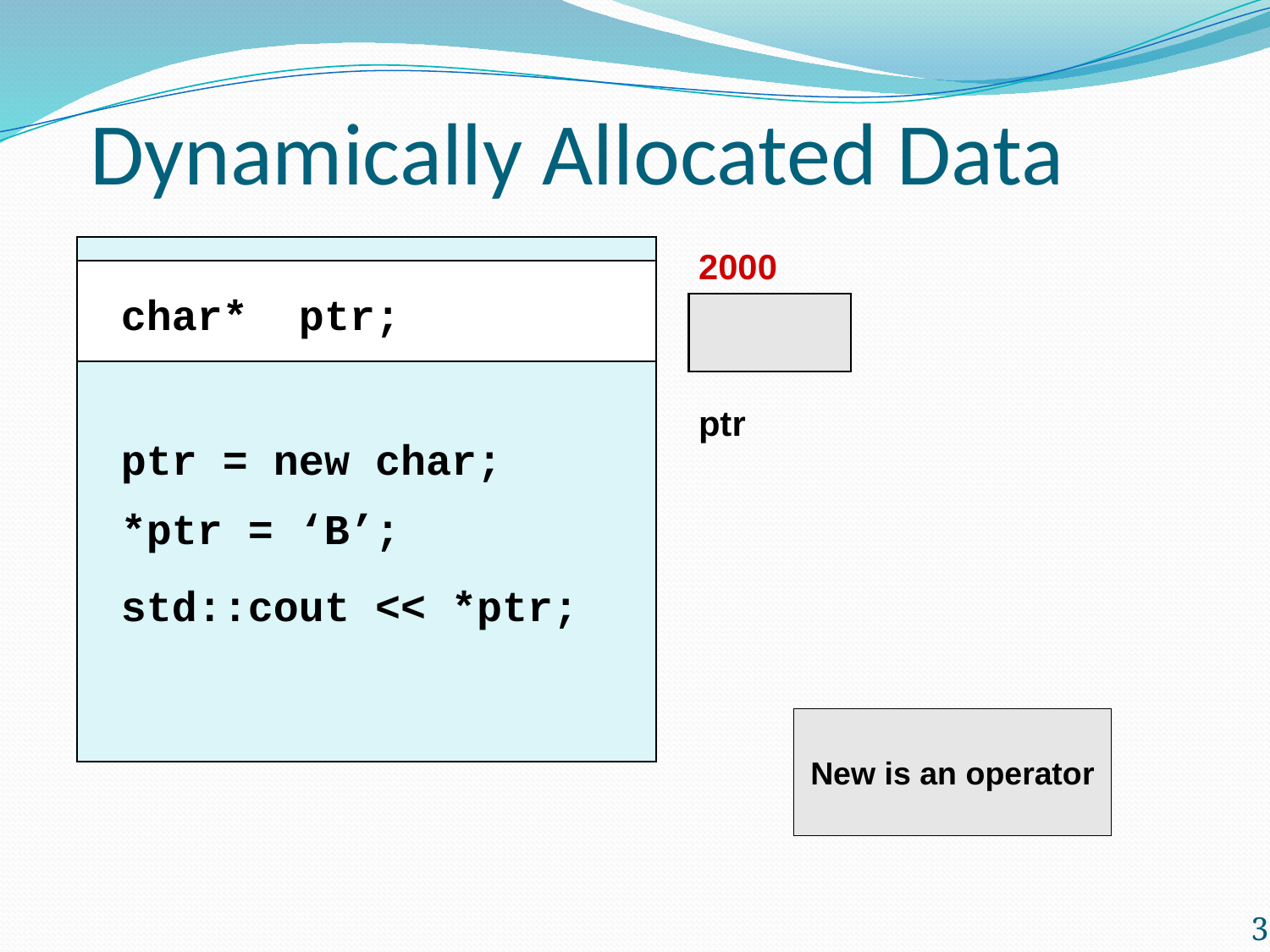

Dynamically Allocated Data

2000

ptr

char*  ptr;

ptr = new char;

*ptr = ‘B’;

std::cout << *ptr;

New is an operator
3